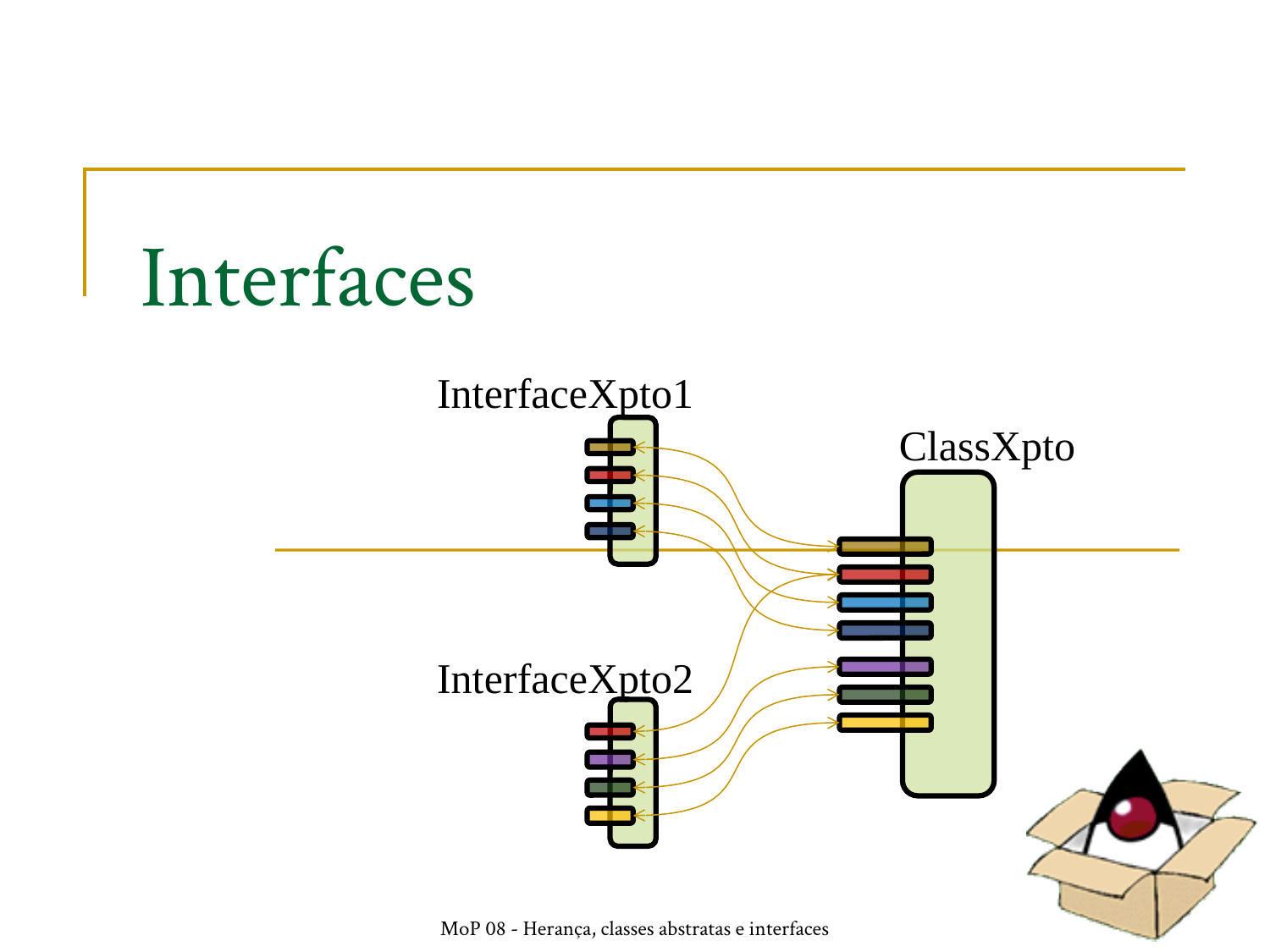

# Interfaces
InterfaceXpto1
ClassXpto

InterfaceXpto2

MoP 08 - Herança, classes abstratas e interfaces